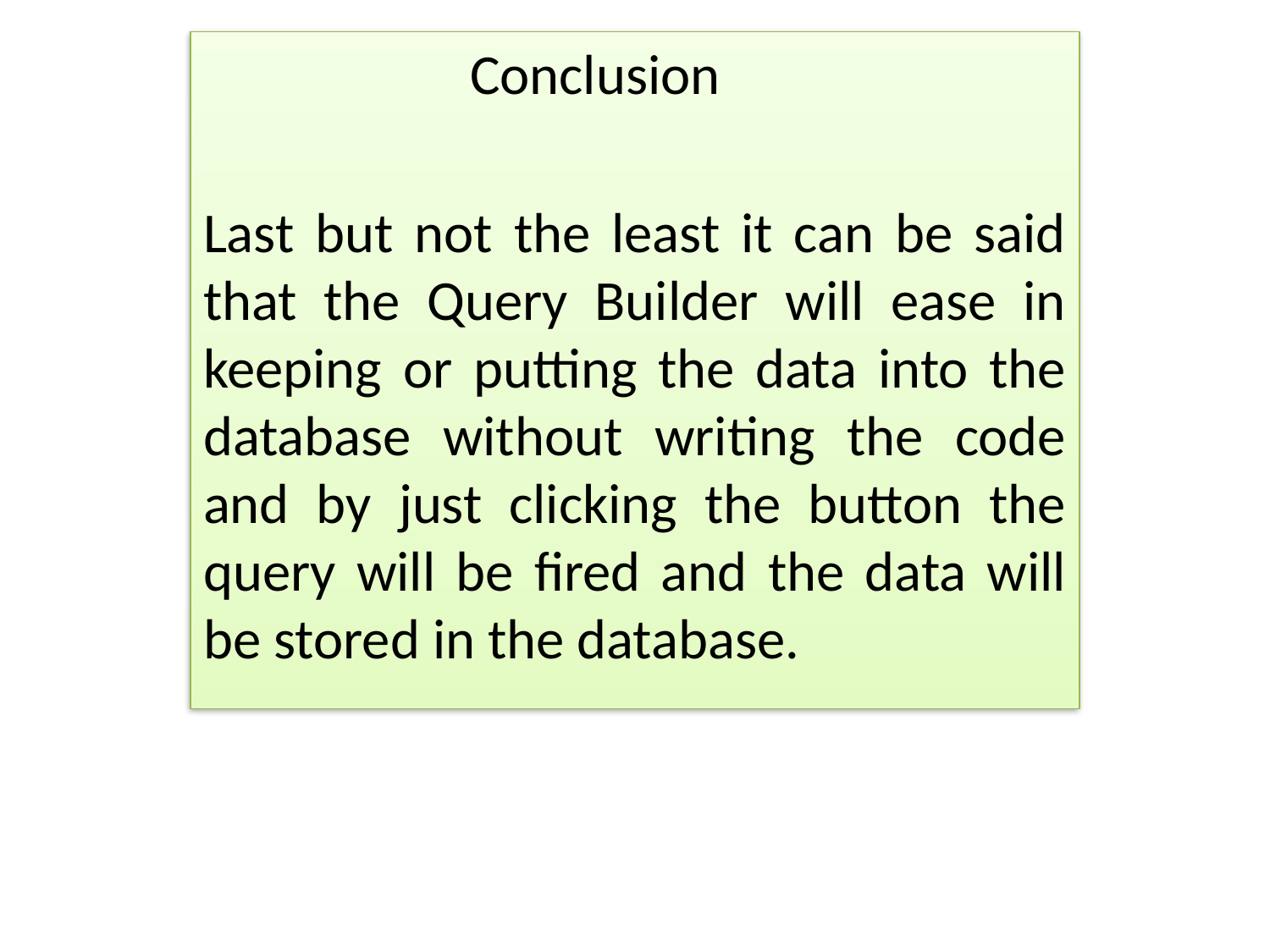

# Conclusion
                     Conclusion

Last but not the least it can be said that the Query Builder will ease in keeping or putting the data into the database without writing the code and by just clicking the button the query will be fired and the data will be stored in the database.